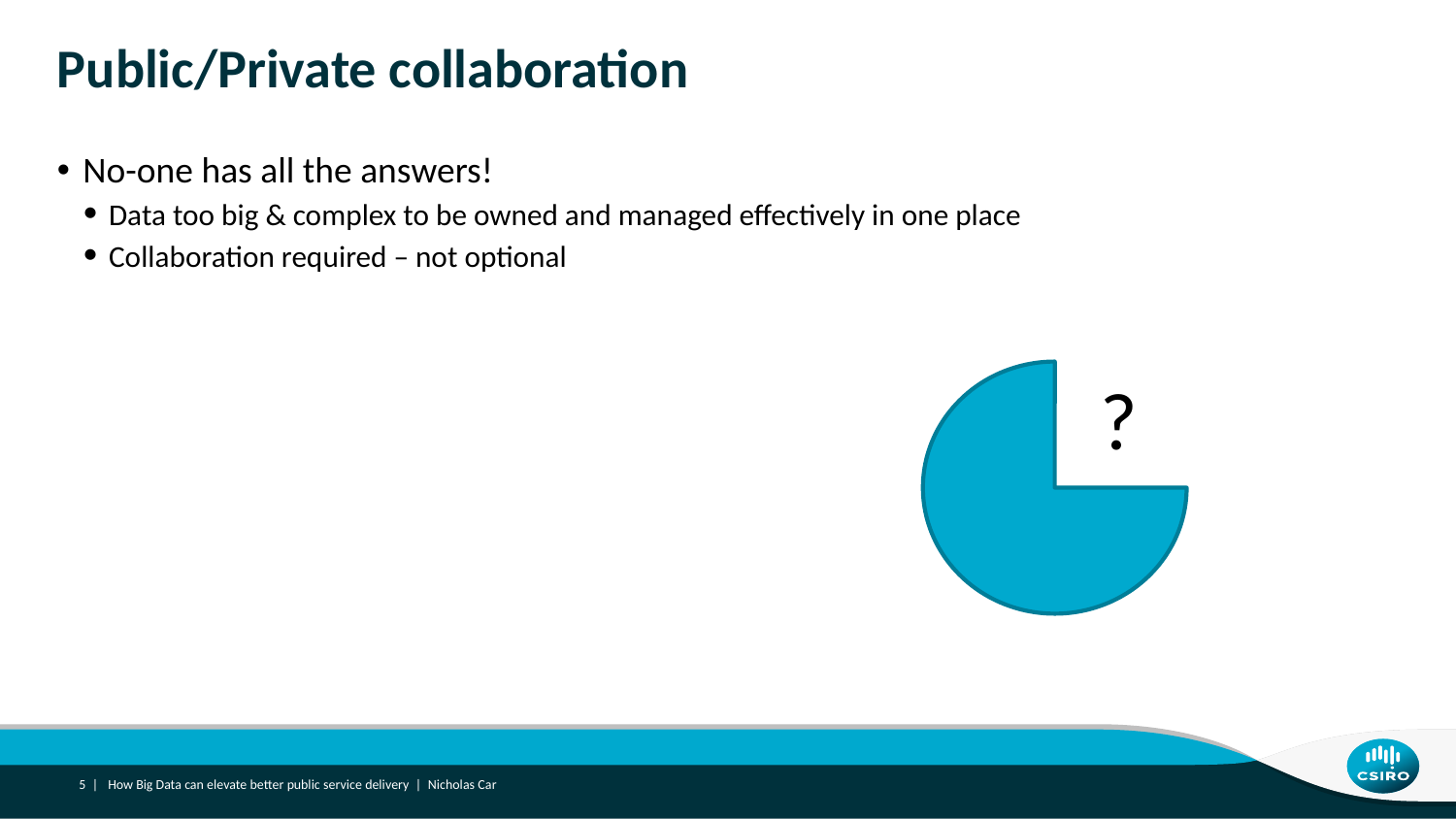

# Public/Private collaboration
No-one has all the answers!
Data too big & complex to be owned and managed effectively in one place
Collaboration required – not optional

?
5  |
How Big Data can elevate better public service delivery  |  Nicholas Car